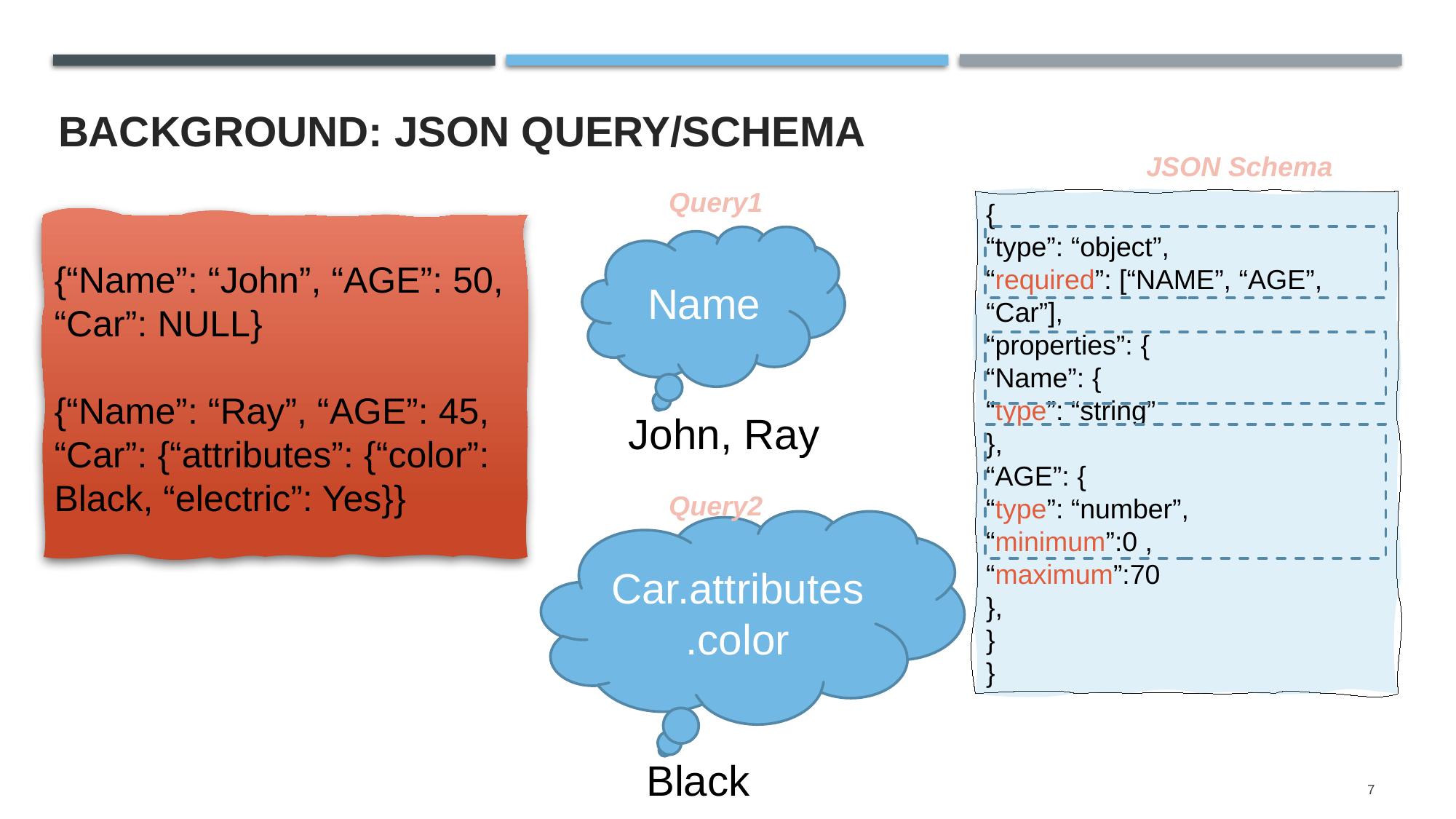

# Background: JSON Query/SCHEMA
JSON Schema
Query1
{
“type”: “object”,
“required”: [“NAME”, “AGE”, “Car”],
“properties”: {
“Name”: {
“type”: “string”
},
“AGE”: {
“type”: “number”,
“minimum”:0 ,
“maximum”:70
},
}
}

{“Name”: “John”, “AGE”: 50, “Car”: NULL}

{“Name”: “Ray”, “AGE”: 45, “Car”: {“attributes”: {“color”: Black, “electric”: Yes}}

Name

John, Ray

Query2
Car.attributes.color
Black
7